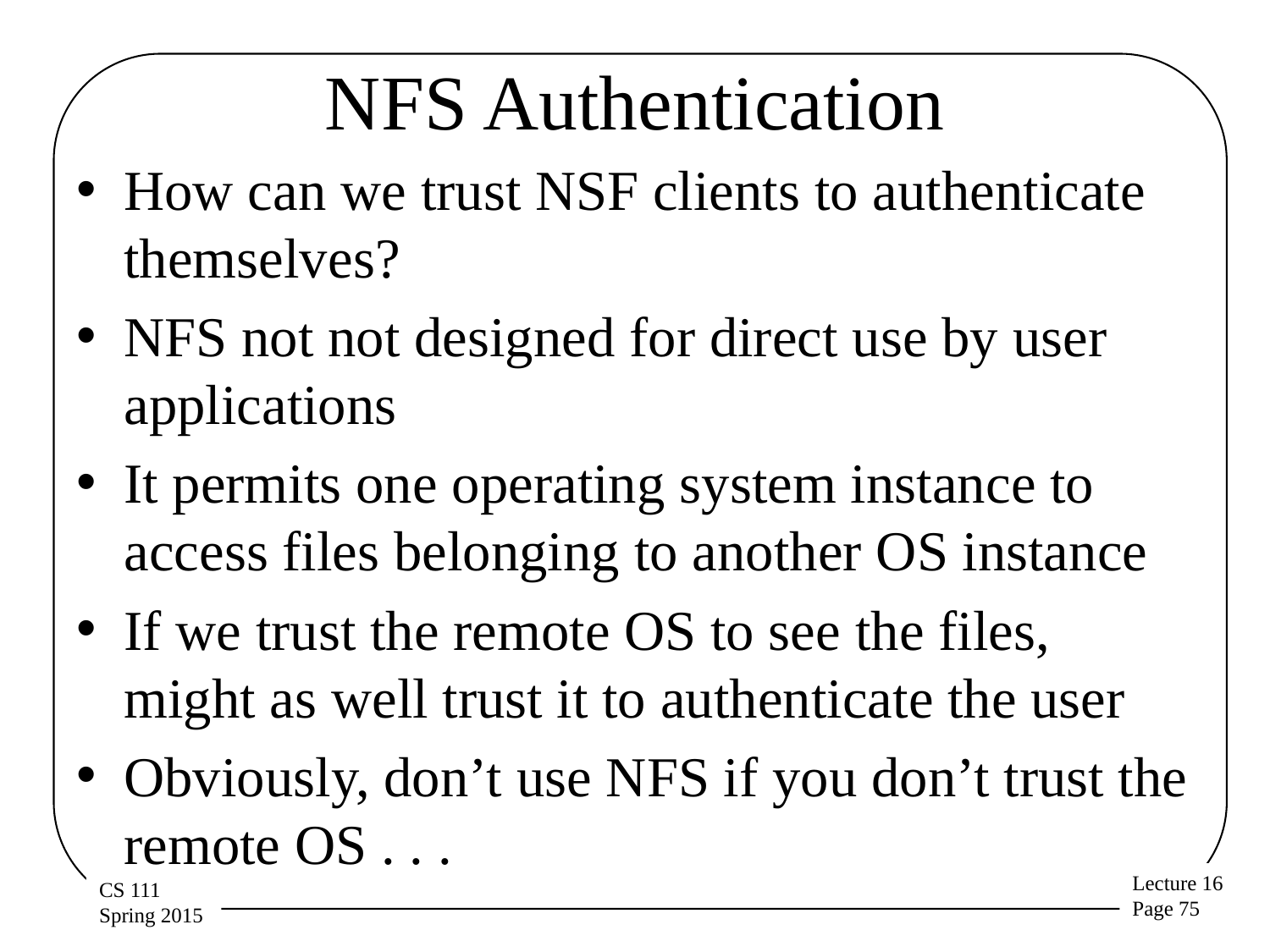

# NFS Authentication
How can we trust NSF clients to authenticate themselves?
NFS not not designed for direct use by user applications
It permits one operating system instance to access files belonging to another OS instance
If we trust the remote OS to see the files, might as well trust it to authenticate the user
Obviously, don’t use NFS if you don’t trust the remote OS . . .